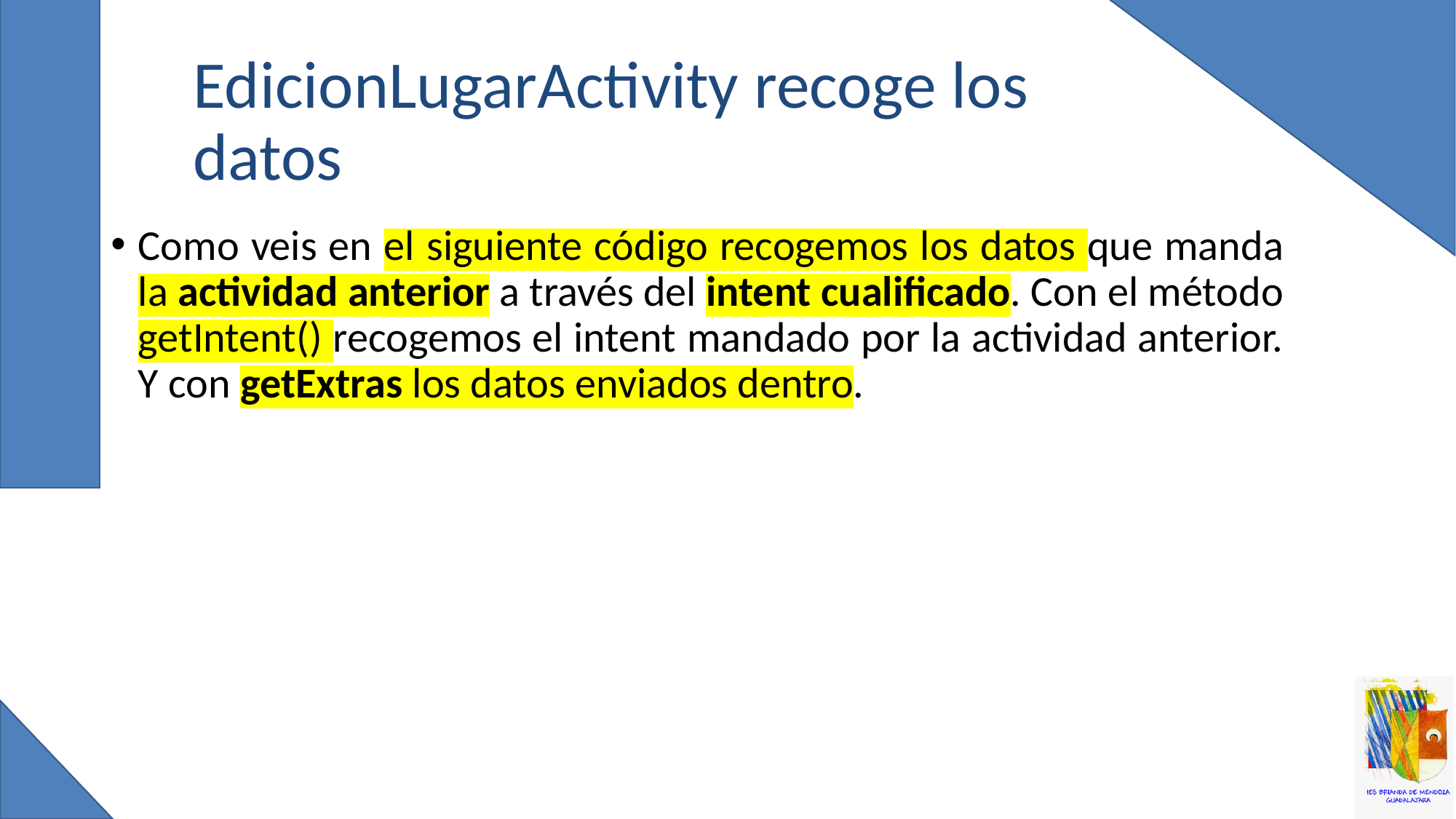

# EdicionLugarActivity recoge los datos
Como veis en el siguiente código recogemos los datos que manda la actividad anterior a través del intent cualificado. Con el método getIntent() recogemos el intent mandado por la actividad anterior. Y con getExtras los datos enviados dentro.